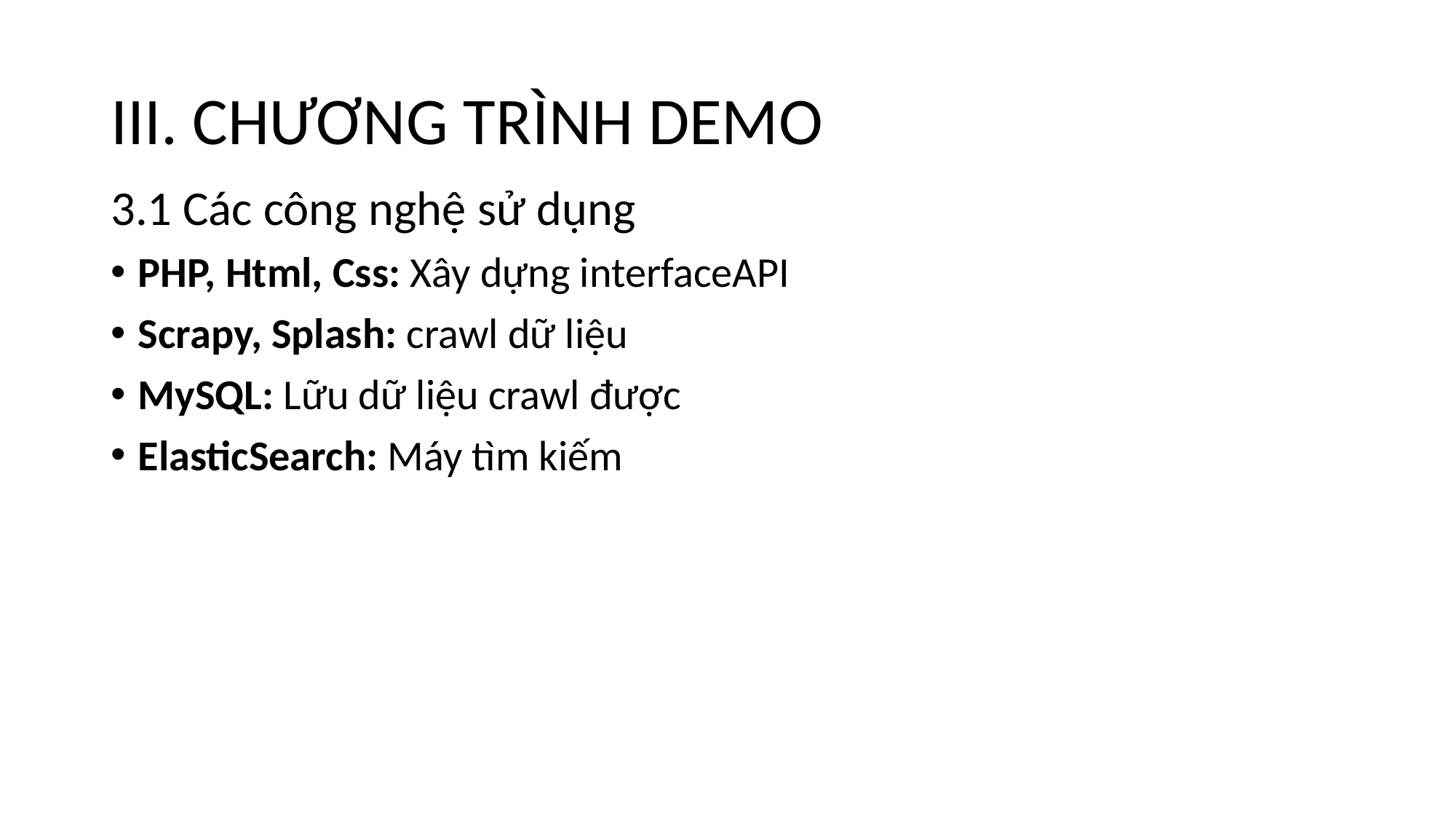

III. CHƯƠNG TRÌNH DEMO
3.1 Các công nghệ sử dụng
PHP, Html, Css: Xây dựng interfaceAPI
Scrapy, Splash: crawl dữ liệu
MySQL: Lữu dữ liệu crawl được
ElasticSearch: Máy tìm kiếm